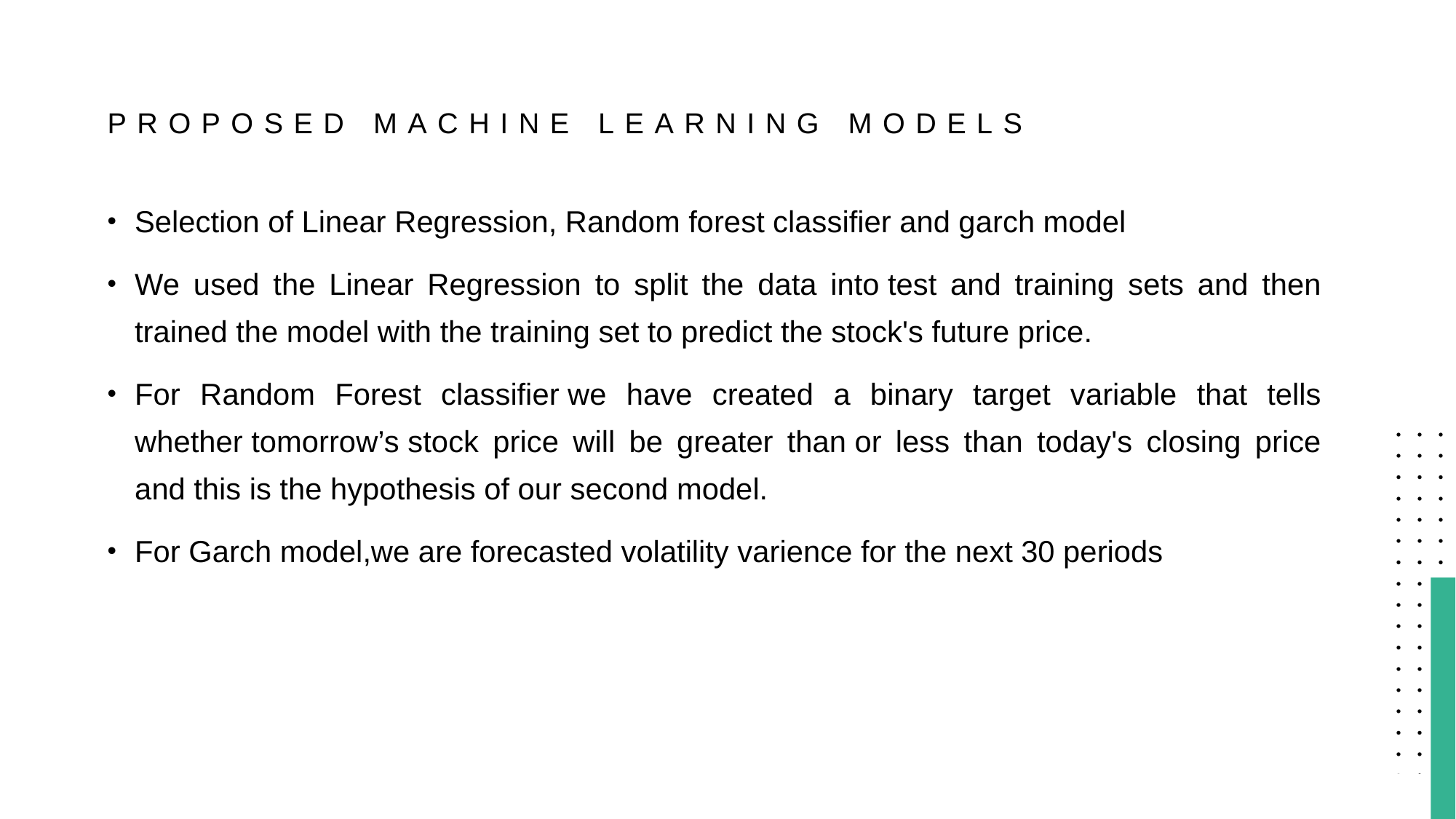

# PROPOSED MACHINE LEARNING MODELS
Selection of Linear Regression, Random forest classifier and garch model
We used the Linear Regression to split the data into test and training sets and then trained the model with the training set to predict the stock's future price.
For Random Forest classifier we have created a binary target variable that tells whether tomorrow’s stock price will be greater than or less than today's closing price and this is the hypothesis of our second model.
For Garch model,we are forecasted volatility varience for the next 30 periods